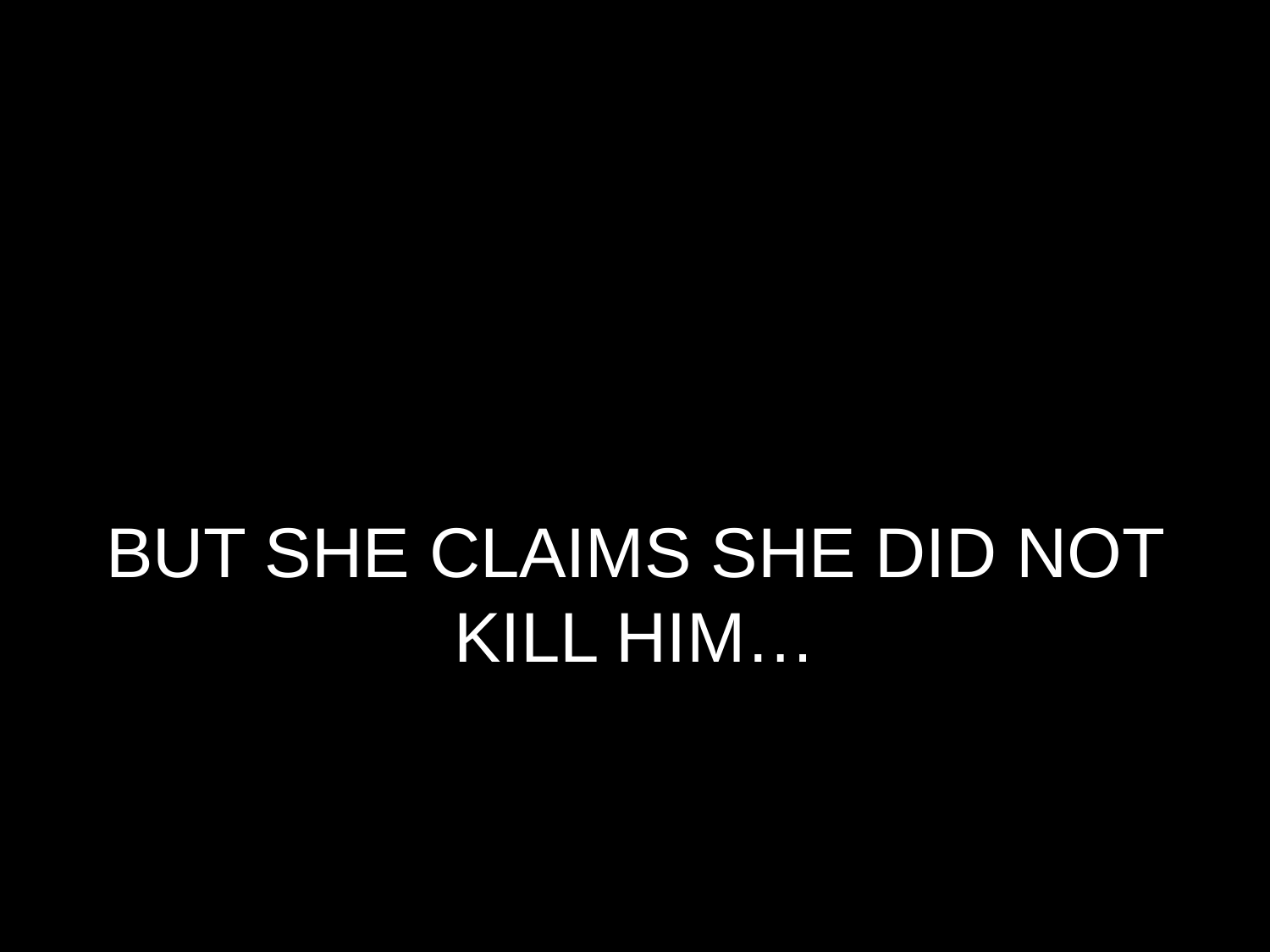

# BUT SHE CLAIMS SHE DID NOT KILL HIM…